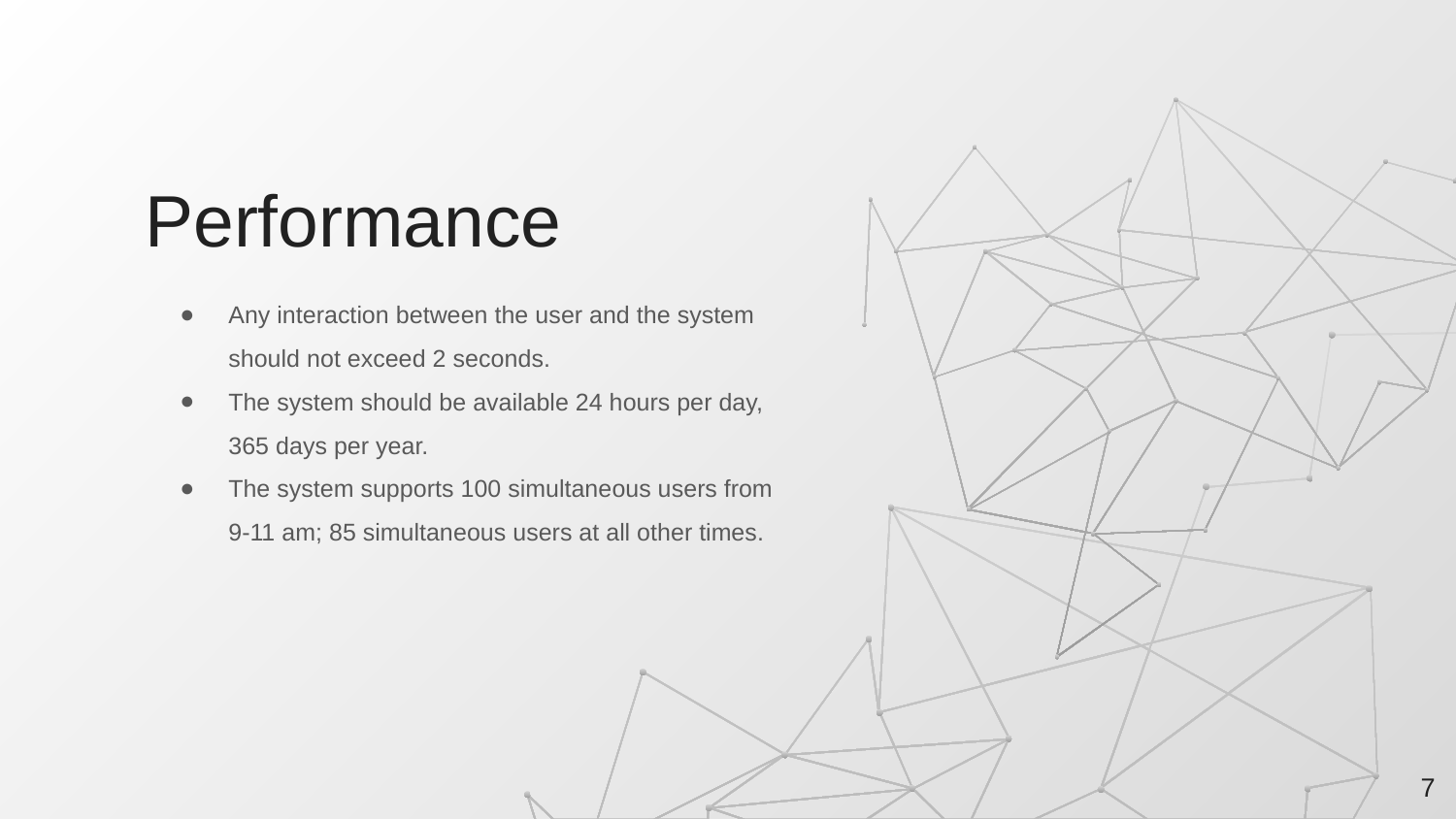

Performance

Any interaction between the user and the system should not exceed 2 seconds.
The system should be available 24 hours per day, 365 days per year.
The system supports 100 simultaneous users from 9-11 am; 85 simultaneous users at all other times.
7